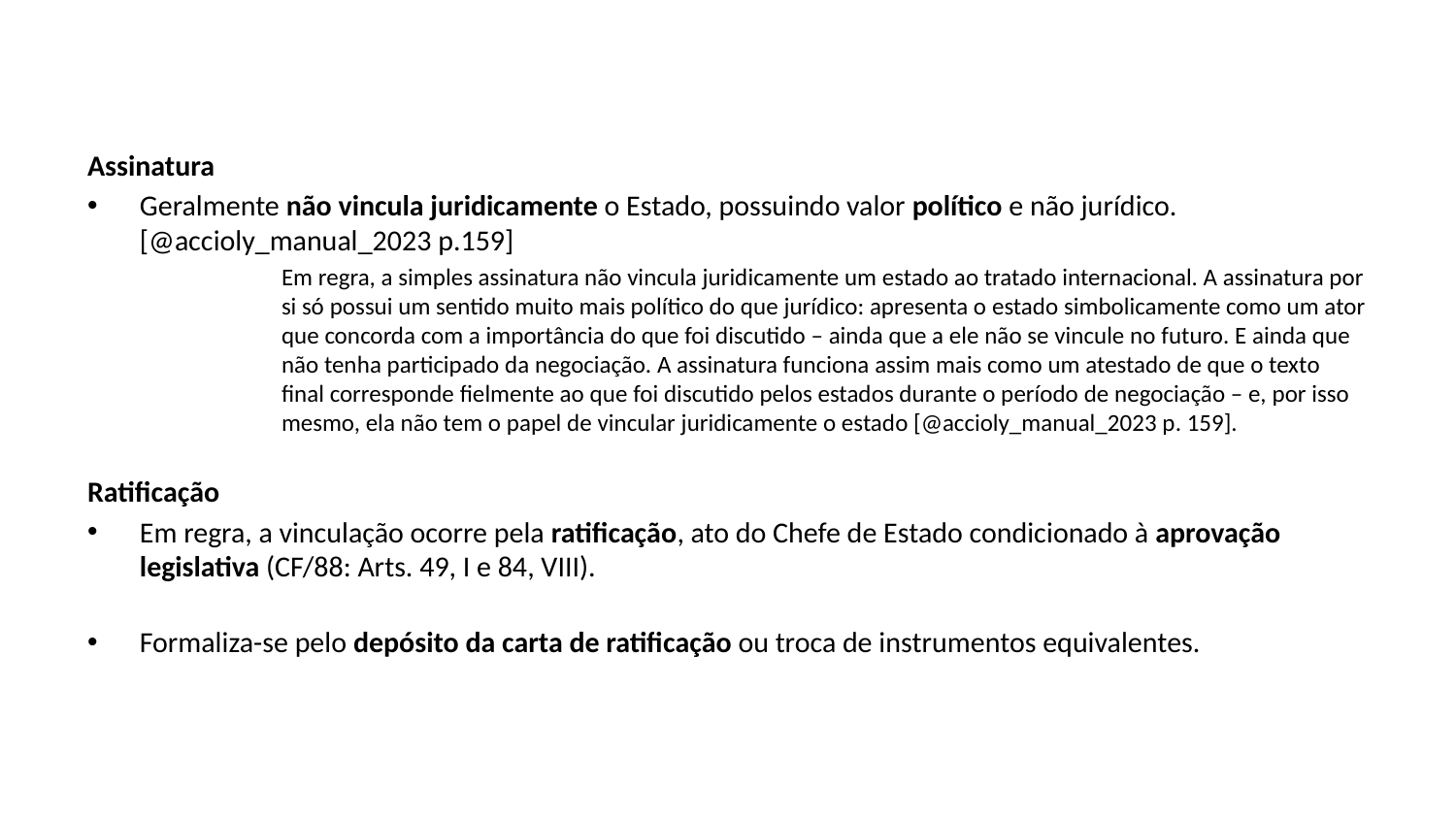

Assinatura
Geralmente não vincula juridicamente o Estado, possuindo valor político e não jurídico.
[@accioly_manual_2023 p.159]
Em regra, a simples assinatura não vincula juridicamente um estado ao tratado internacional. A assinatura por si só possui um sentido muito mais político do que jurídico: apresenta o estado simbolicamente como um ator que concorda com a importância do que foi discutido – ainda que a ele não se vincule no futuro. E ainda que não tenha participado da negociação. A assinatura funciona assim mais como um atestado de que o texto final corresponde fielmente ao que foi discutido pelos estados durante o período de negociação – e, por isso mesmo, ela não tem o papel de vincular juridicamente o estado [@accioly_manual_2023 p. 159].
Ratificação
Em regra, a vinculação ocorre pela ratificação, ato do Chefe de Estado condicionado à aprovação legislativa (CF/88: Arts. 49, I e 84, VIII).
Formaliza-se pelo depósito da carta de ratificação ou troca de instrumentos equivalentes.